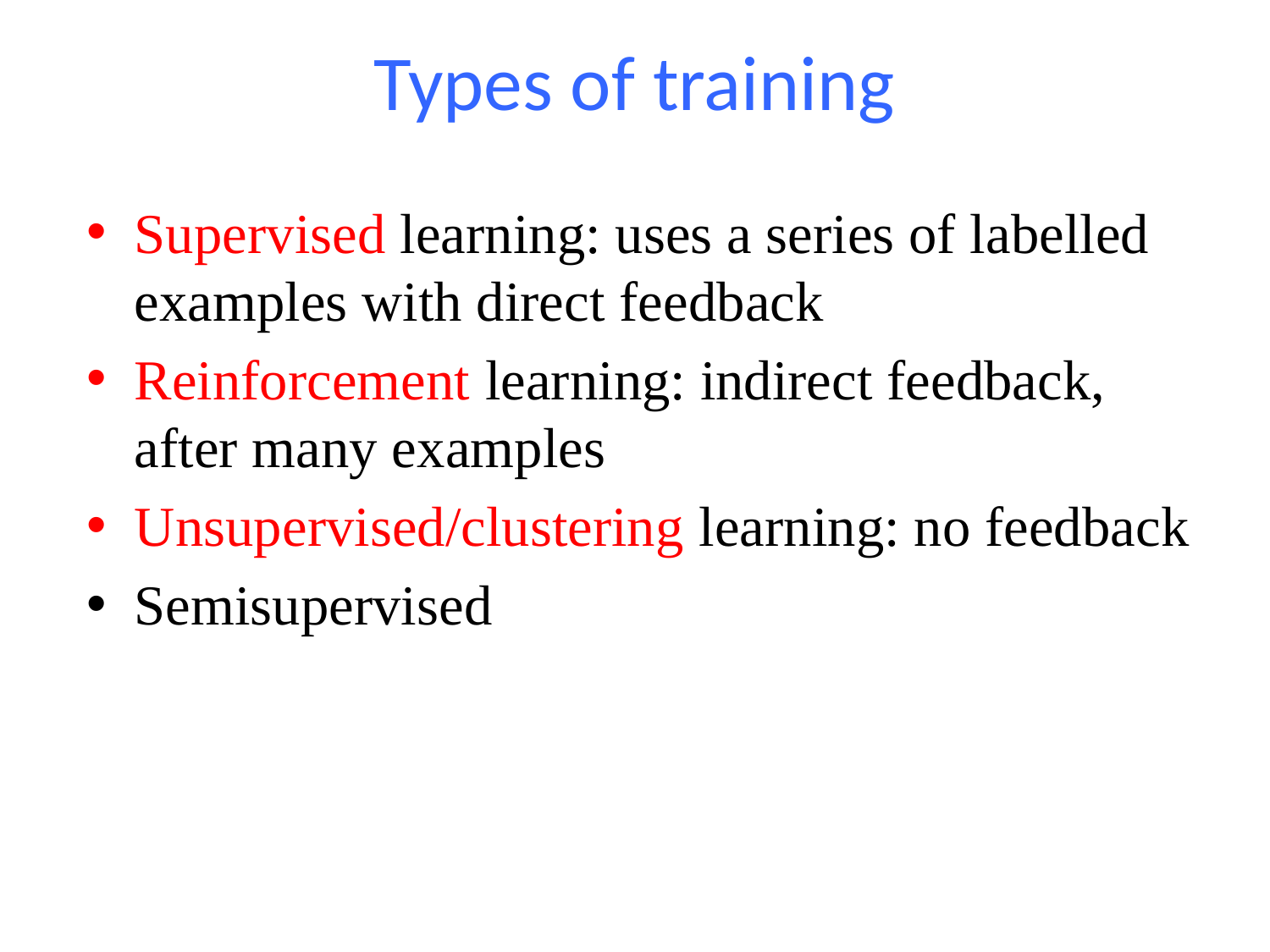

# Types of training
Supervised learning: uses a series of labelled examples with direct feedback
Reinforcement learning: indirect feedback, after many examples
Unsupervised/clustering learning: no feedback
Semisupervised